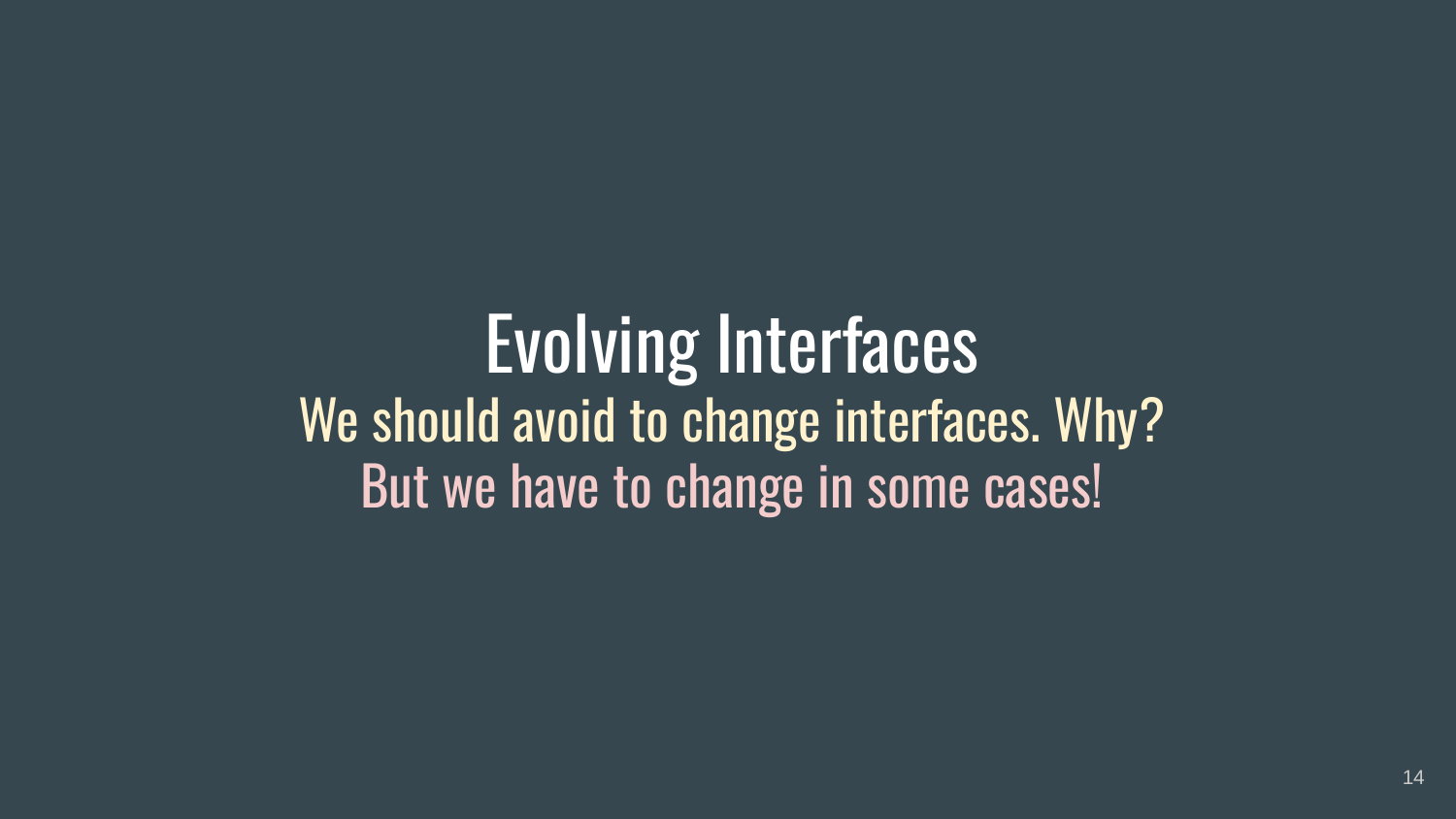

# Evolving Interfaces
We should avoid to change interfaces. Why?
But we have to change in some cases!
14